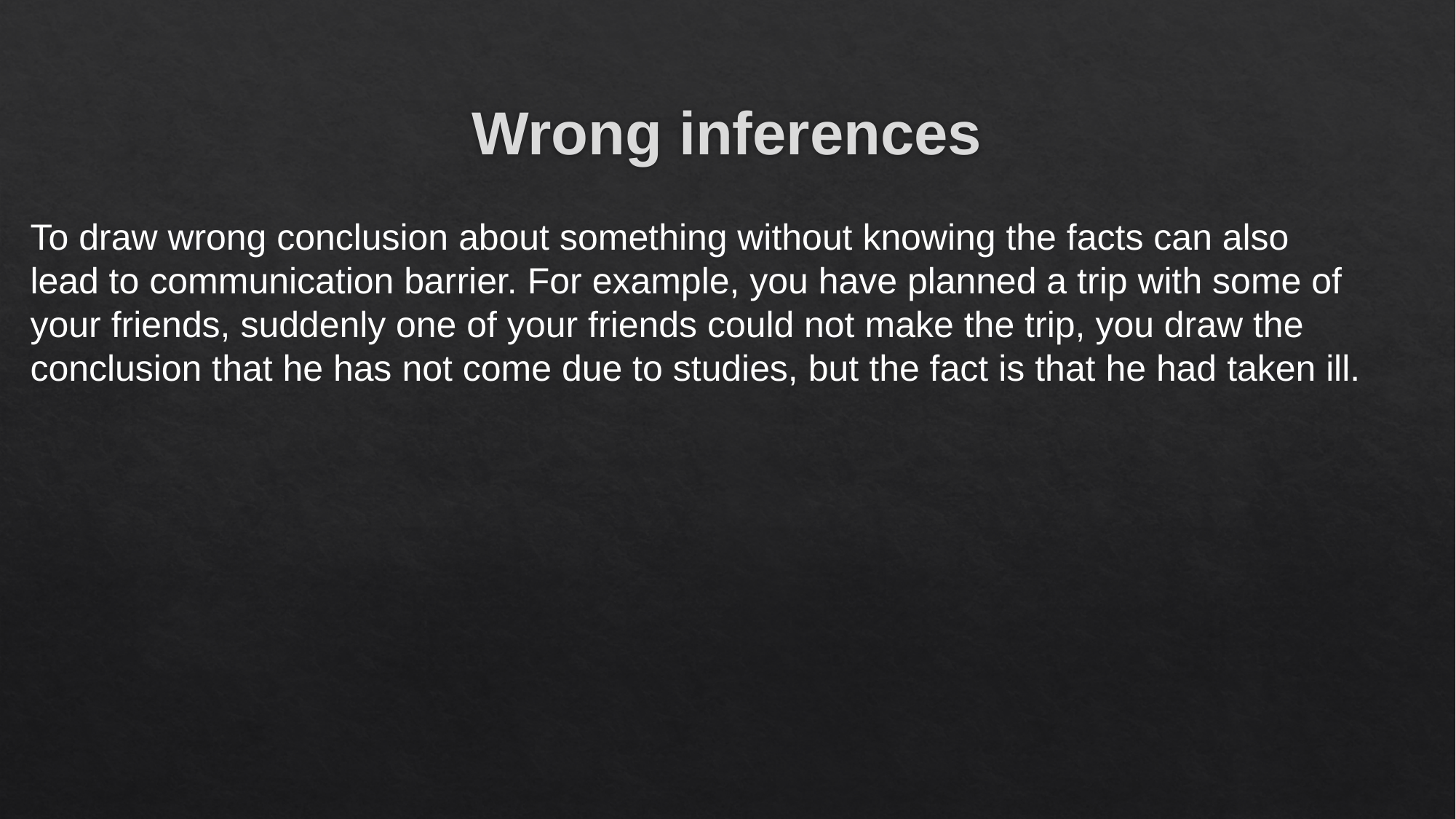

# Wrong inferences
To draw wrong conclusion about something without knowing the facts can also
lead to communication barrier. For example, you have planned a trip with some of
your friends, suddenly one of your friends could not make the trip, you draw the
conclusion that he has not come due to studies, but the fact is that he had taken ill.